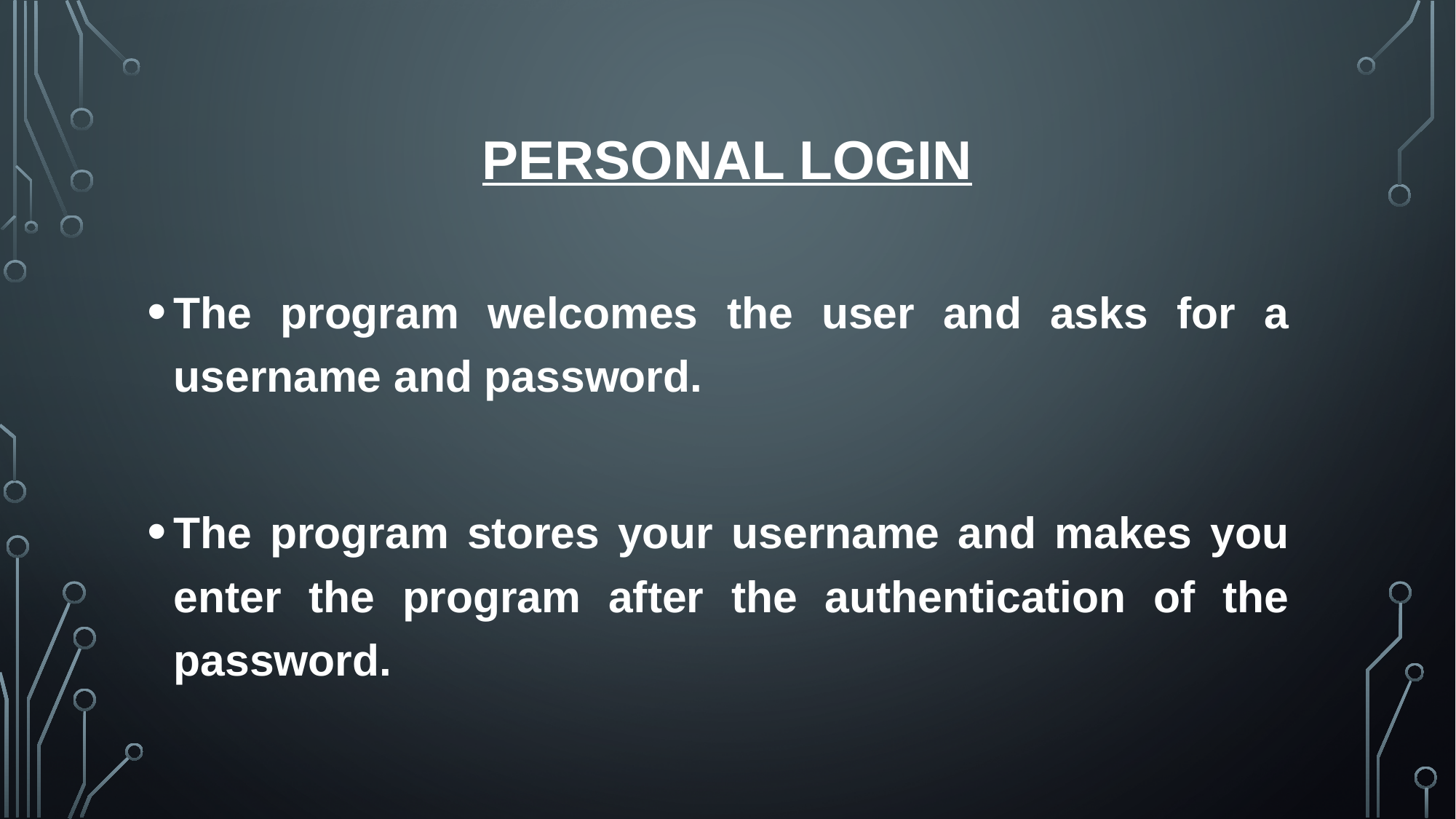

# Personal login
The program welcomes the user and asks for a username and password.

The program stores your username and makes you enter the program after the authentication of the password.